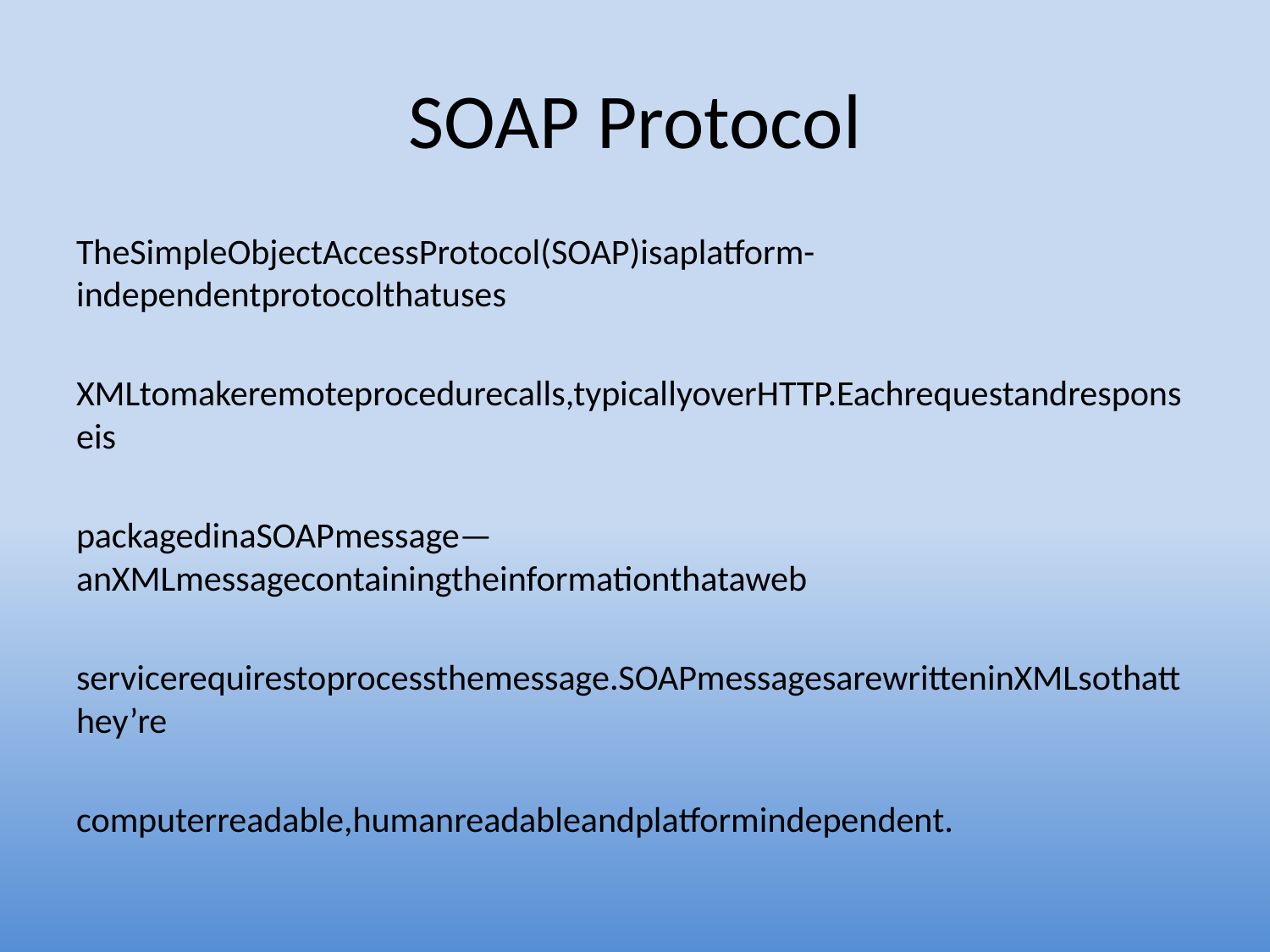

# SOAP Protocol
TheSimpleObjectAccessProtocol(SOAP)isaplatform-independentprotocolthatuses

XMLtomakeremoteprocedurecalls,typicallyoverHTTP.Eachrequestandresponseis

packagedinaSOAPmessage—anXMLmessagecontainingtheinformationthataweb

servicerequirestoprocessthemessage.SOAPmessagesarewritteninXMLsothatthey’re

computerreadable,humanreadableandplatformindependent.